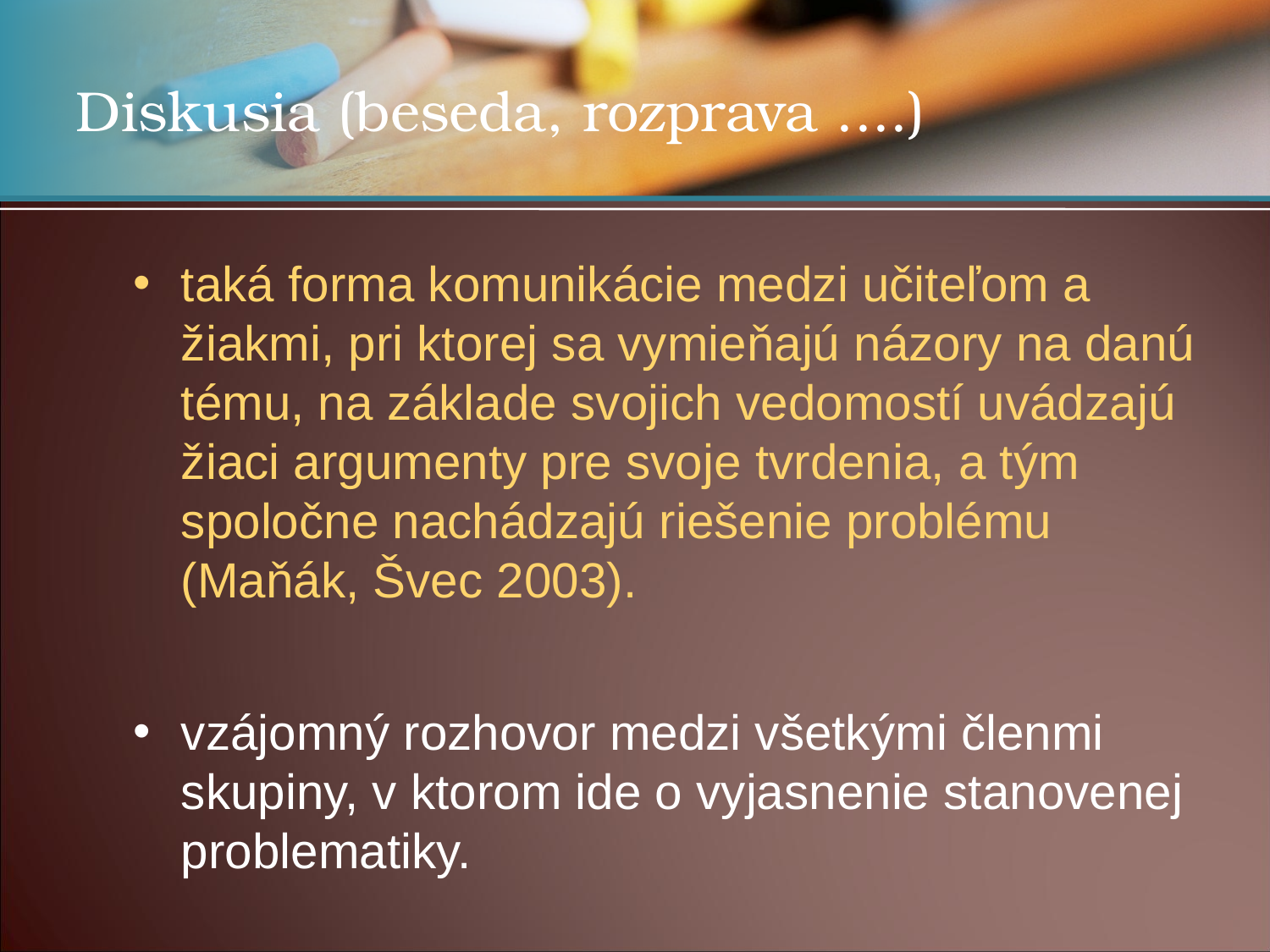

# Diskusia (beseda, rozprava ....)
taká forma komunikácie medzi učiteľom a žiakmi, pri ktorej sa vymieňajú názory na danú tému, na základe svojich vedomostí uvádzajú žiaci argumenty pre svoje tvrdenia, a tým spoločne nachádzajú riešenie problému (Maňák, Švec 2003).

vzájomný rozhovor medzi všetkými členmi skupiny, v ktorom ide o vyjasnenie stanovenej problematiky.